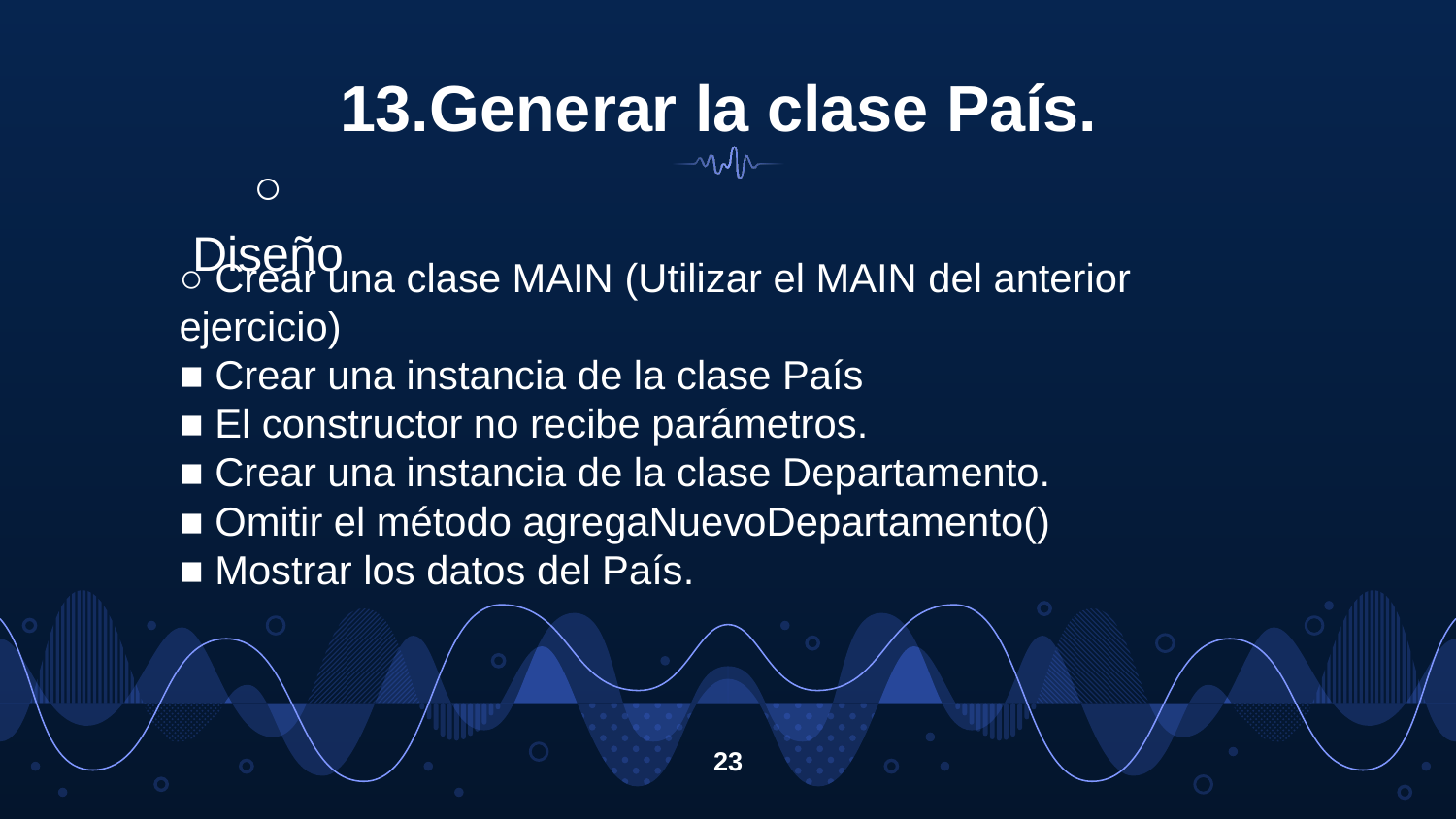

# 13.Generar la clase País.
○ Diseño
○ Crear una clase MAIN (Utilizar el MAIN del anterior ejercicio)
■ Crear una instancia de la clase País
■ El constructor no recibe parámetros.
■ Crear una instancia de la clase Departamento.
■ Omitir el método agregaNuevoDepartamento()
■ Mostrar los datos del País.
23